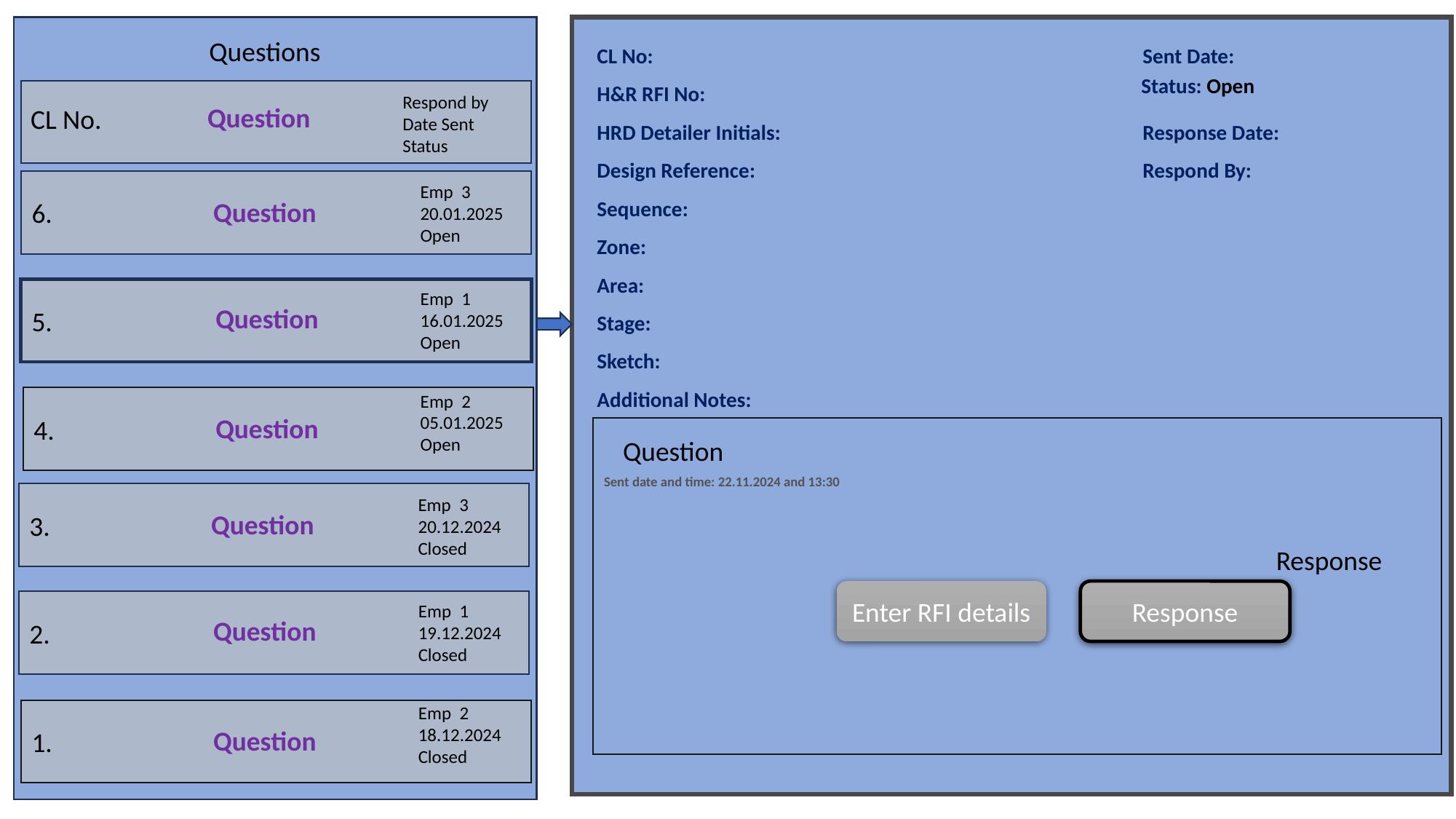

CL No:				 	Sent Date:
H&R RFI No:
HRD Detailer Initials:				Response Date:
Design Reference:  				Respond By:
Sequence:
Zone:
Area:
Stage:
Sketch:
Additional Notes:
Questions
Status: Open

Respond by
Date Sent
Status
Question
CL No.
6.
Emp  3
20.01.2025
Open
Question
5.
Emp  1
16.01.2025
Open
Question

Emp  2
05.01.2025
Open
4.
Question

Question
Sent date and time: 22.11.2024 and 13:30
3.
Emp  3
20.12.2024
Closed
Question
Response
Enter RFI details
Response
2.
Emp  1
19.12.2024
Closed
Question
Emp  2
18.12.2024
Closed
1.
Question